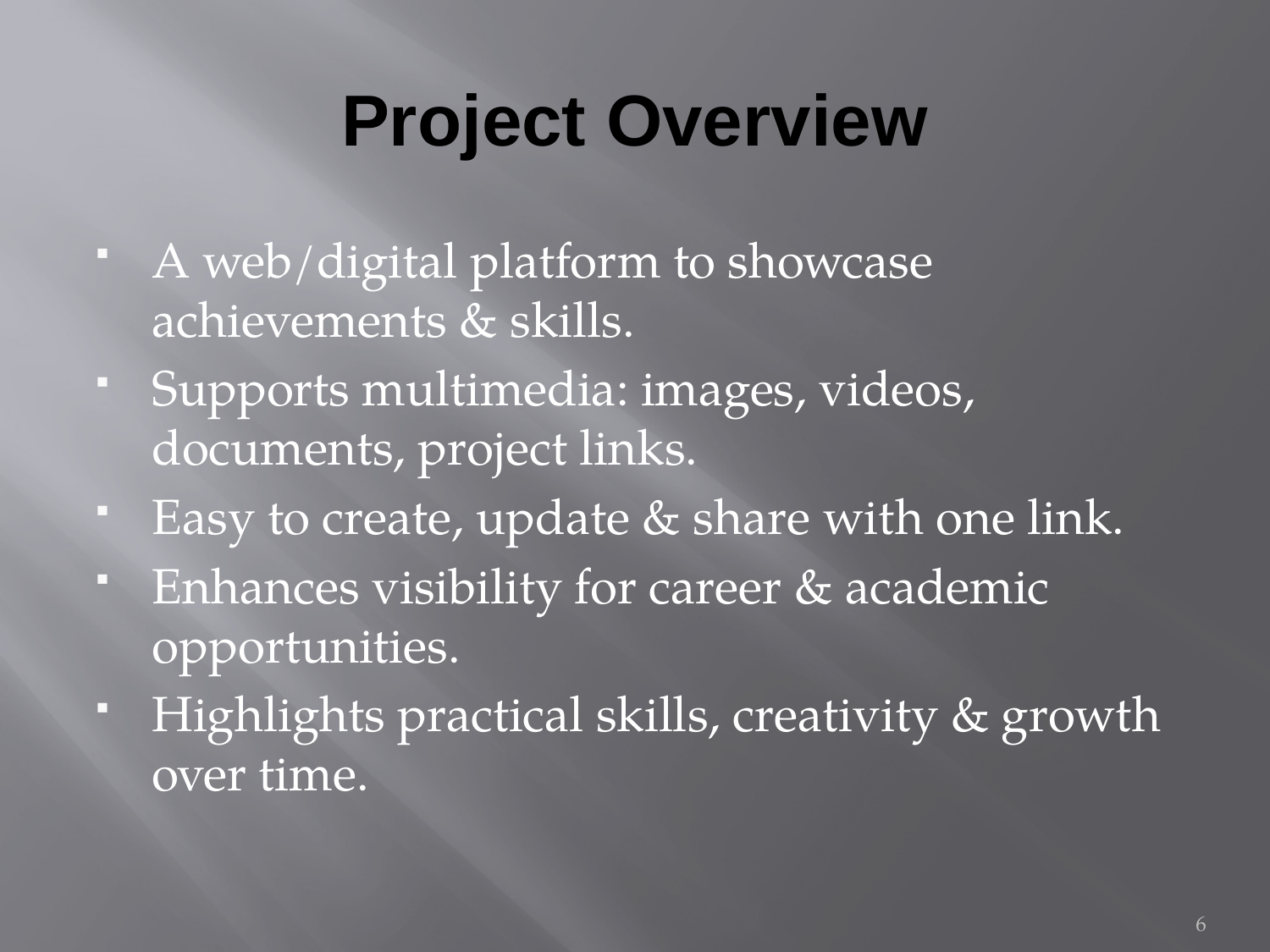

# Project Overview
A web/digital platform to showcase achievements & skills.
Supports multimedia: images, videos, documents, project links.
Easy to create, update & share with one link.
Enhances visibility for career & academic opportunities.
Highlights practical skills, creativity & growth over time.

6